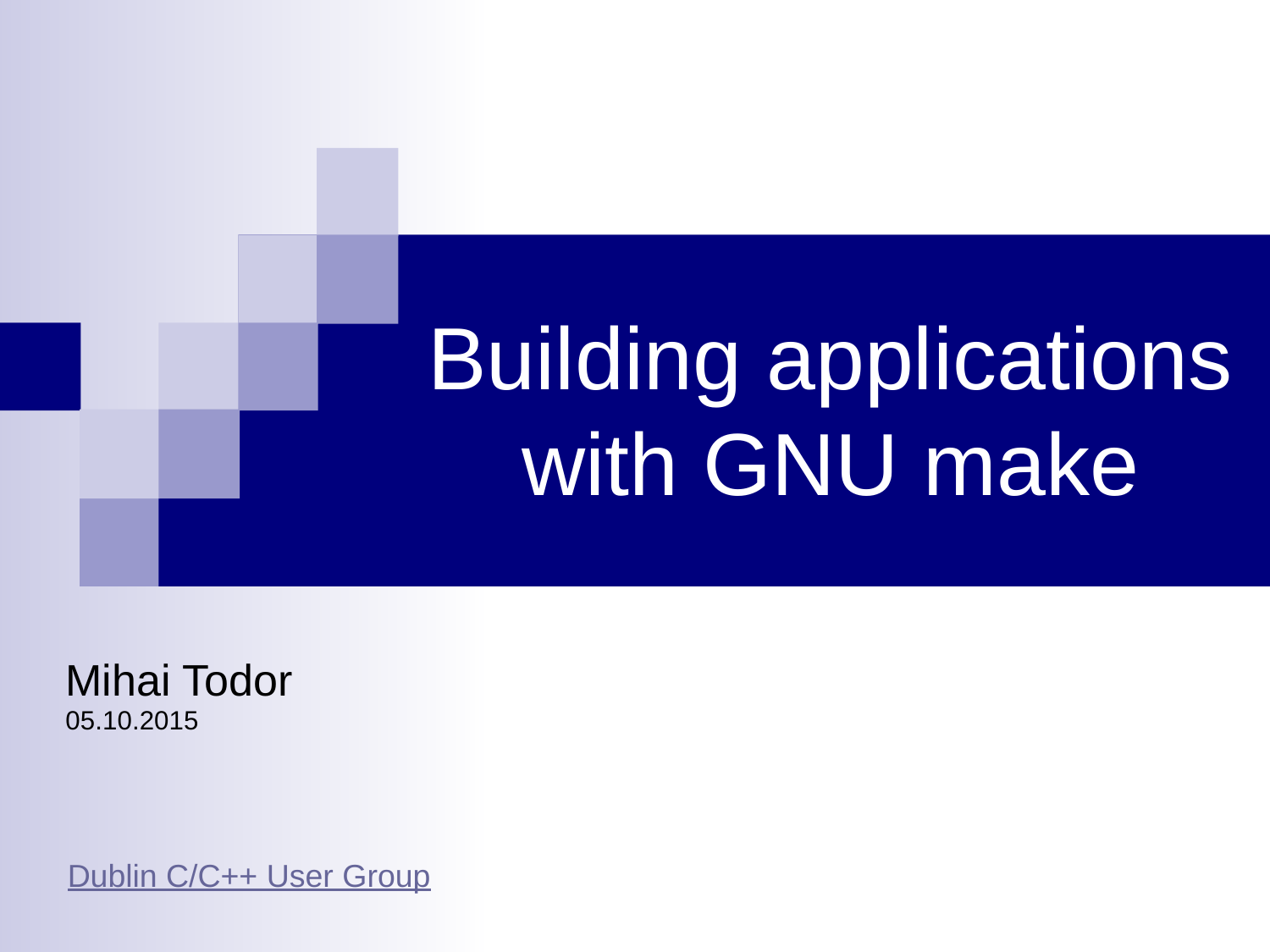

# Building applications with GNU make
Mihai Todor
05.10.2015
Dublin C/C++ User Group